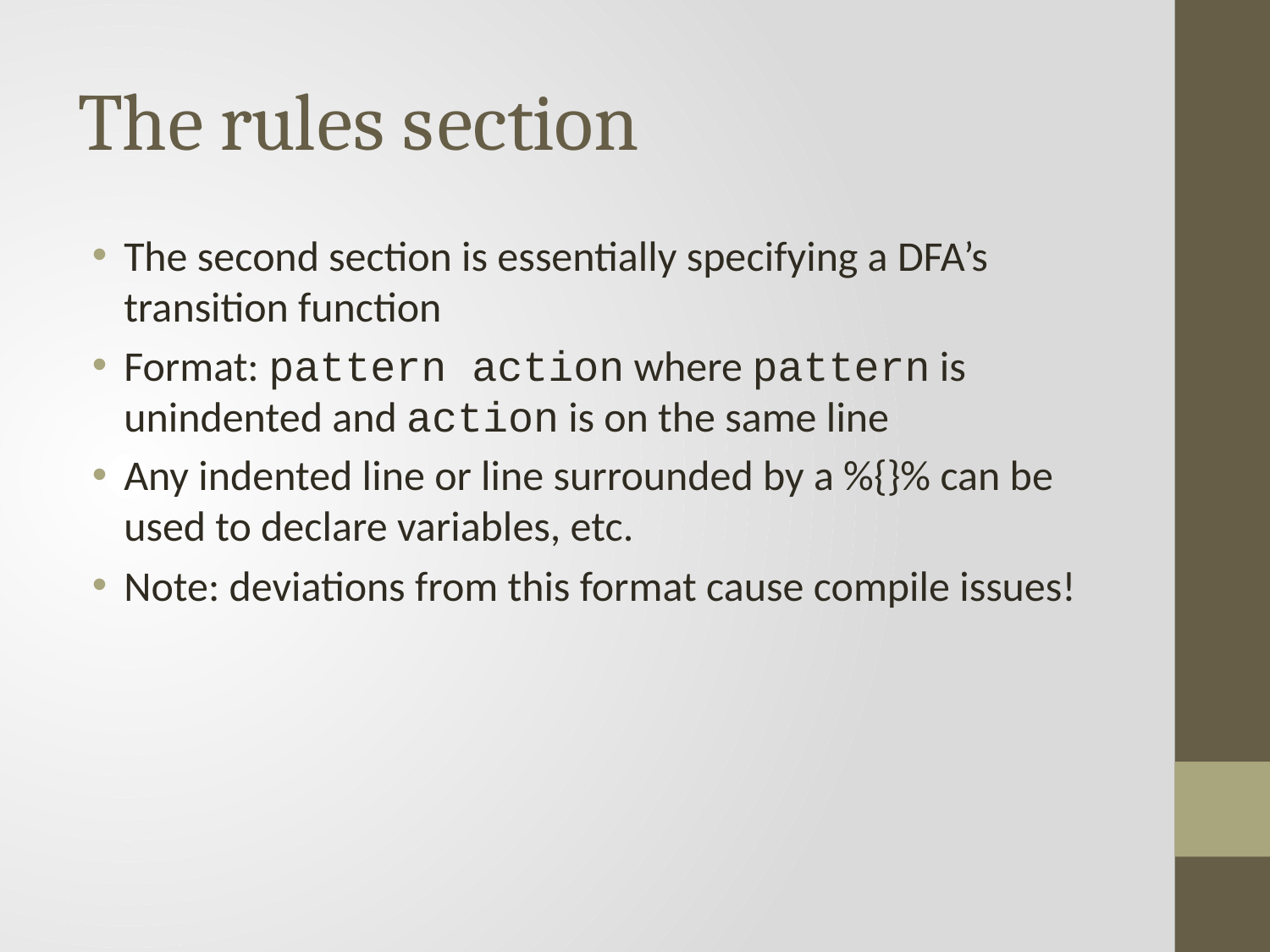

# The rules section
The second section is essentially specifying a DFA’s transition function
Format: pattern action where pattern is unindented and action is on the same line
Any indented line or line surrounded by a %{}% can be used to declare variables, etc.
Note: deviations from this format cause compile issues!